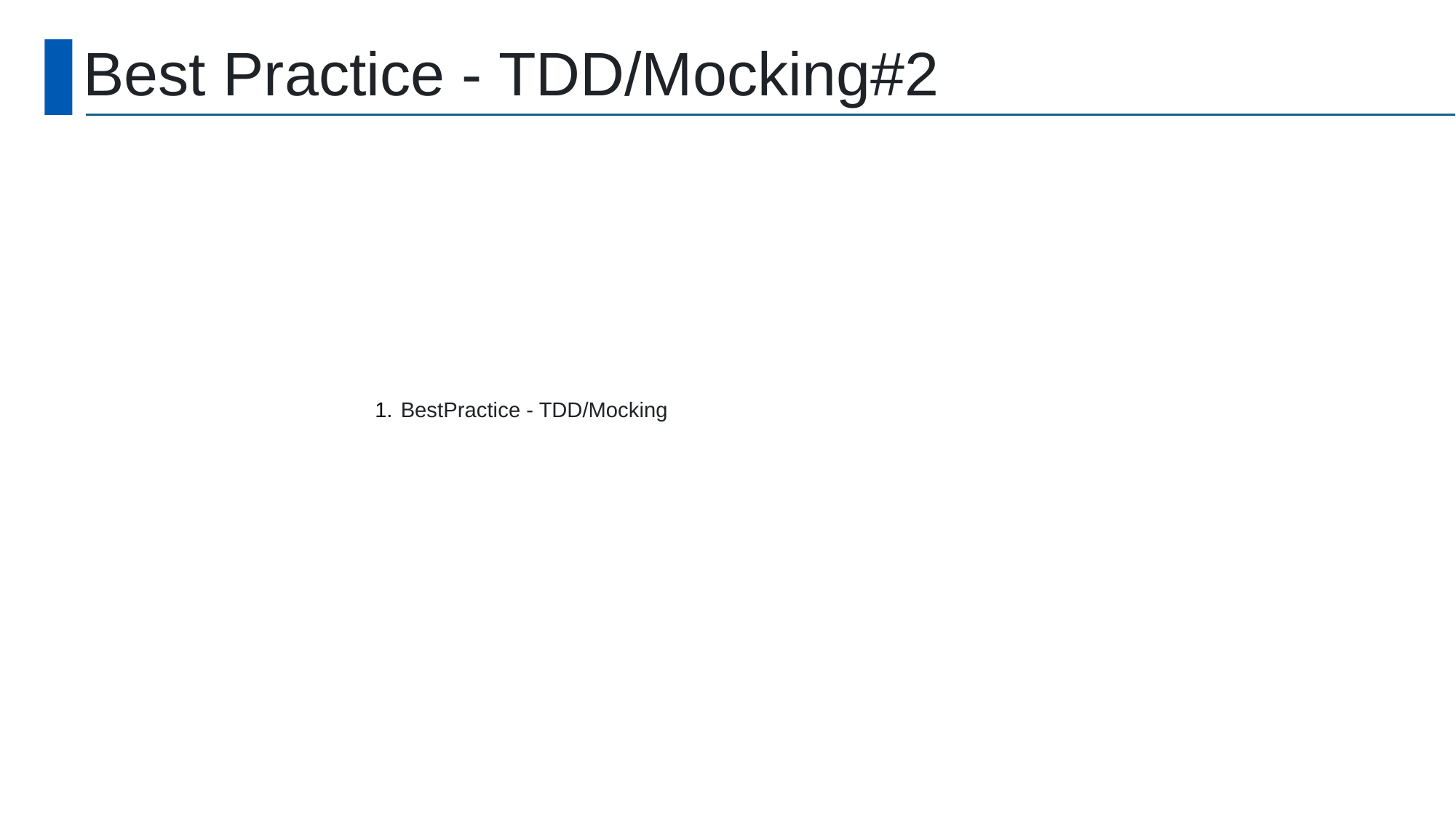

# Best Practice - TDD/Mocking#2
BestPractice - TDD/Mocking